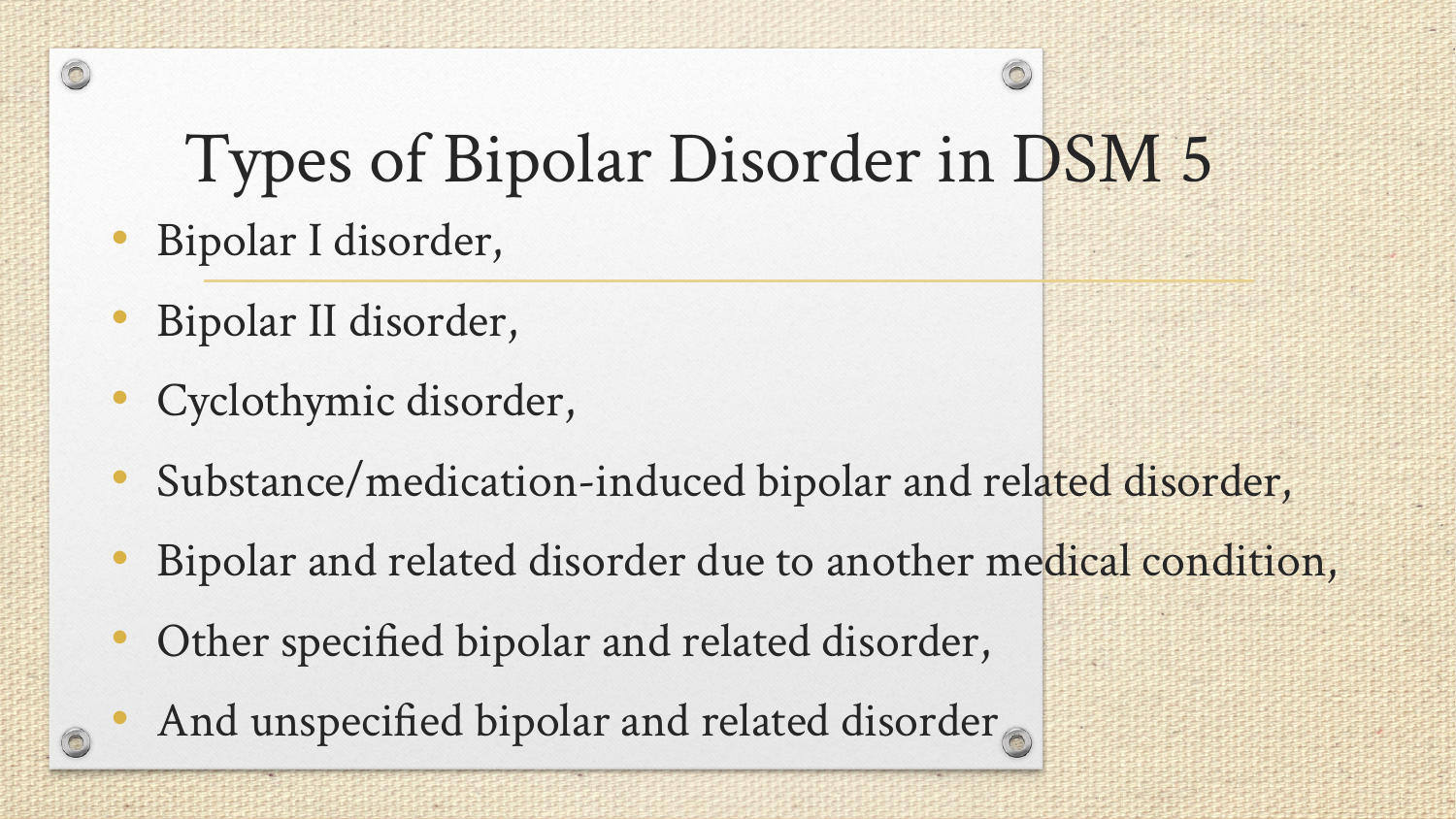

# Types of Bipolar Disorder in DSM 5
Bipolar I disorder,
Bipolar II disorder,
Cyclothymic disorder,
Substance/medication-induced bipolar and related disorder,
Bipolar and related disorder due to another medical condition,
Other specified bipolar and related disorder,
And unspecified bipolar and related disorder